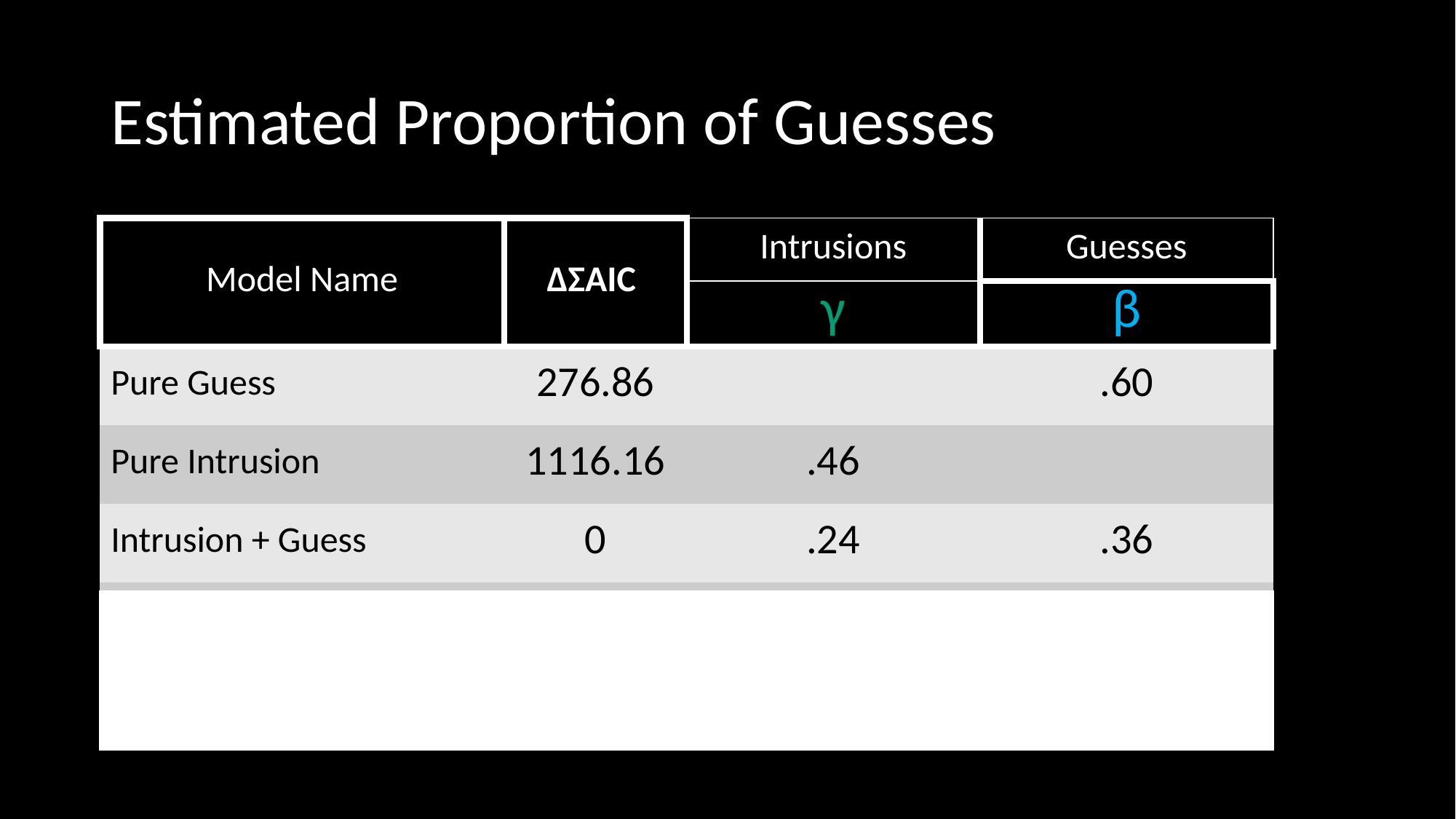

# Estimated Proportion of Guesses
| Model Name | ΔΣAIC | Intrusions | Guesses |
| --- | --- | --- | --- |
| Model Name | BIC | γ | β |
| Pure Guess | 276.86 |  | .60 |
| Pure Intrusion | 1116.16 | .46 |  |
| Intrusion + Guess | 0 | .24 | .36 |
| Temporal Gradient | 114.91 | .28 | .39 |
| Spatiotemporal Gradient | 175.77 | .22 | .39 |